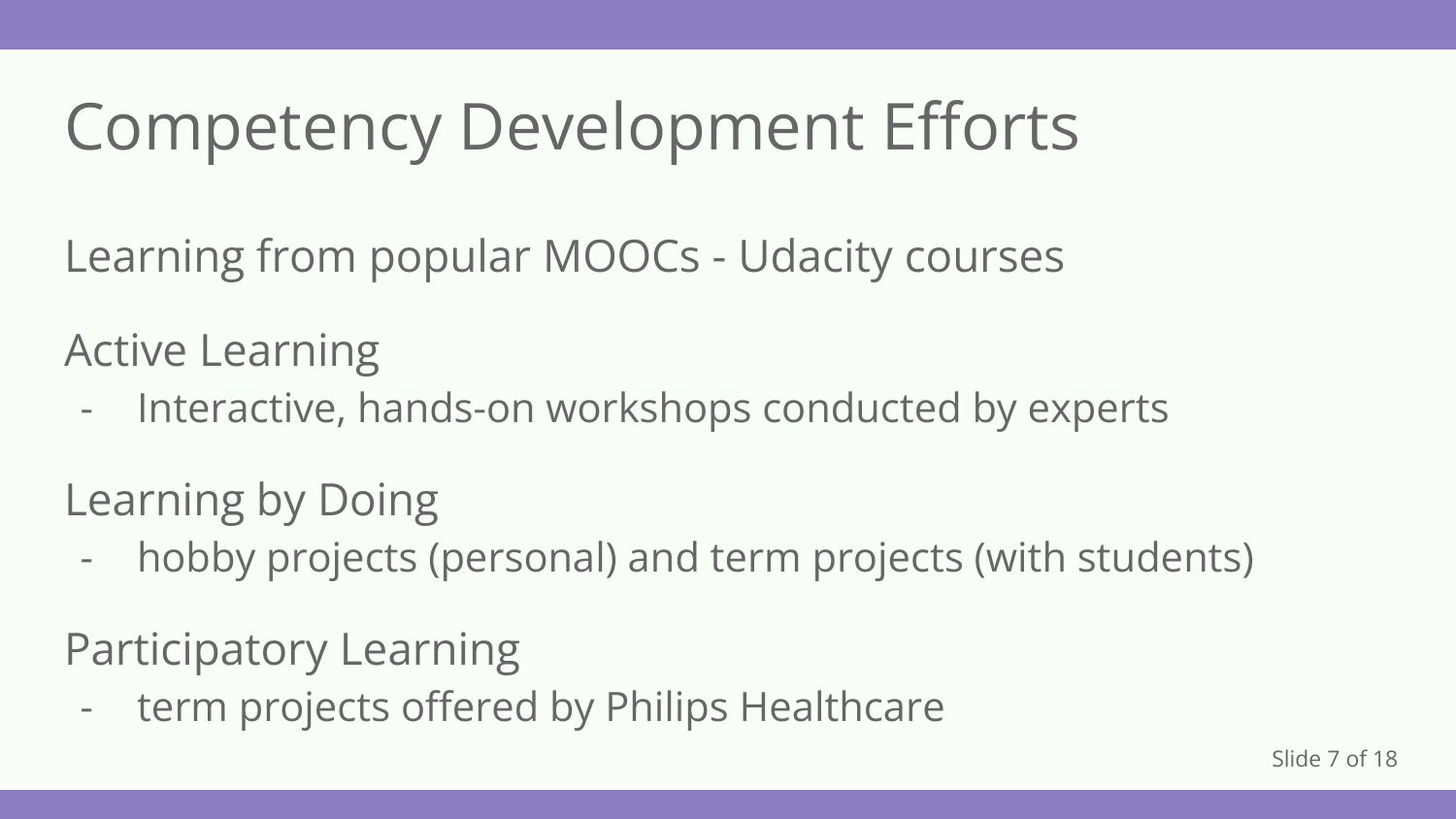

# Competency Development Efforts
Learning from popular MOOCs - Udacity courses
Active Learning
Interactive, hands-on workshops conducted by experts
Learning by Doing
hobby projects (personal) and term projects (with students)
Participatory Learning
term projects offered by Philips Healthcare
Slide 7 of 18